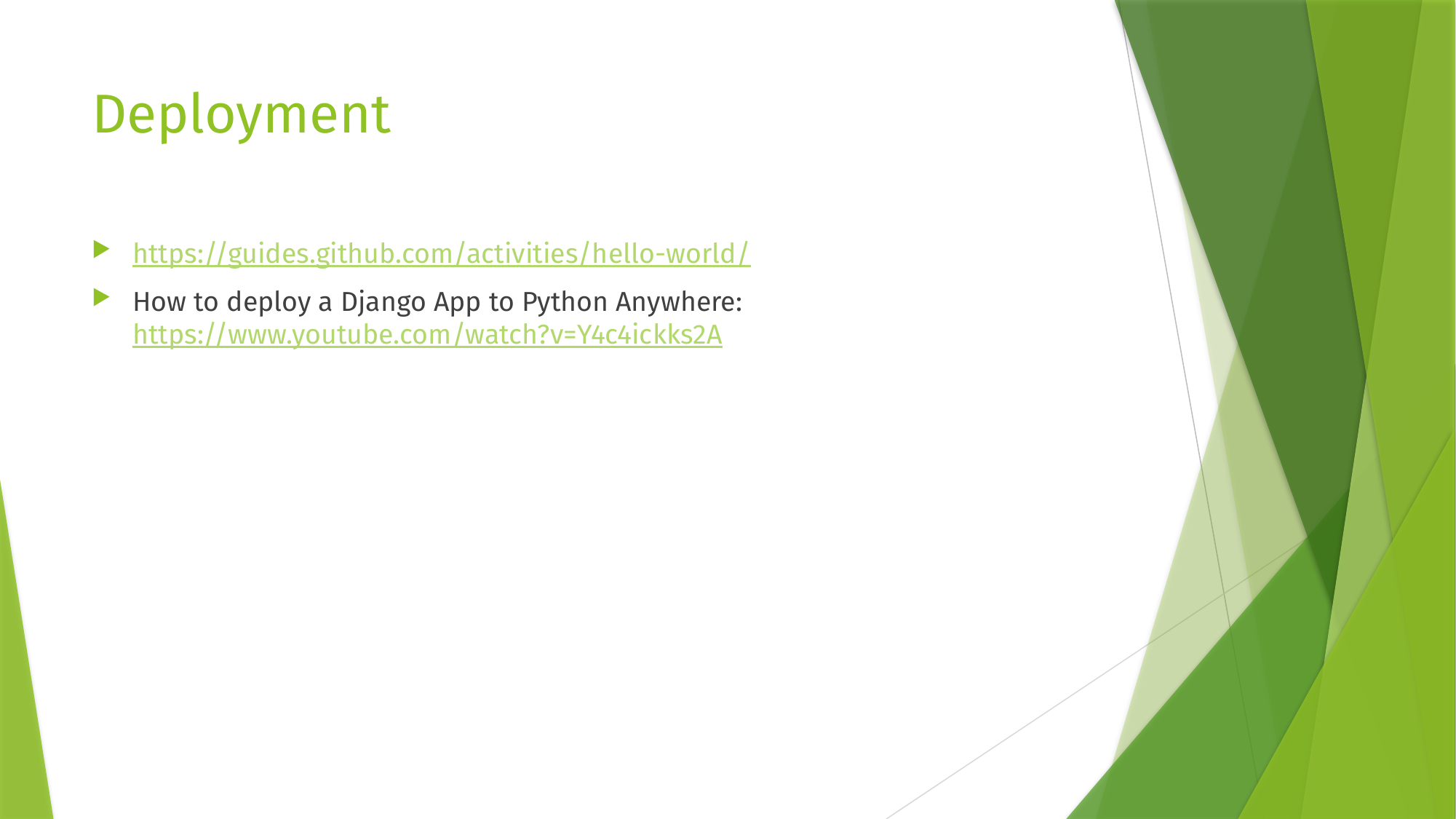

# Deployment
https://guides.github.com/activities/hello-world/
How to deploy a Django App to Python Anywhere: https://www.youtube.com/watch?v=Y4c4ickks2A